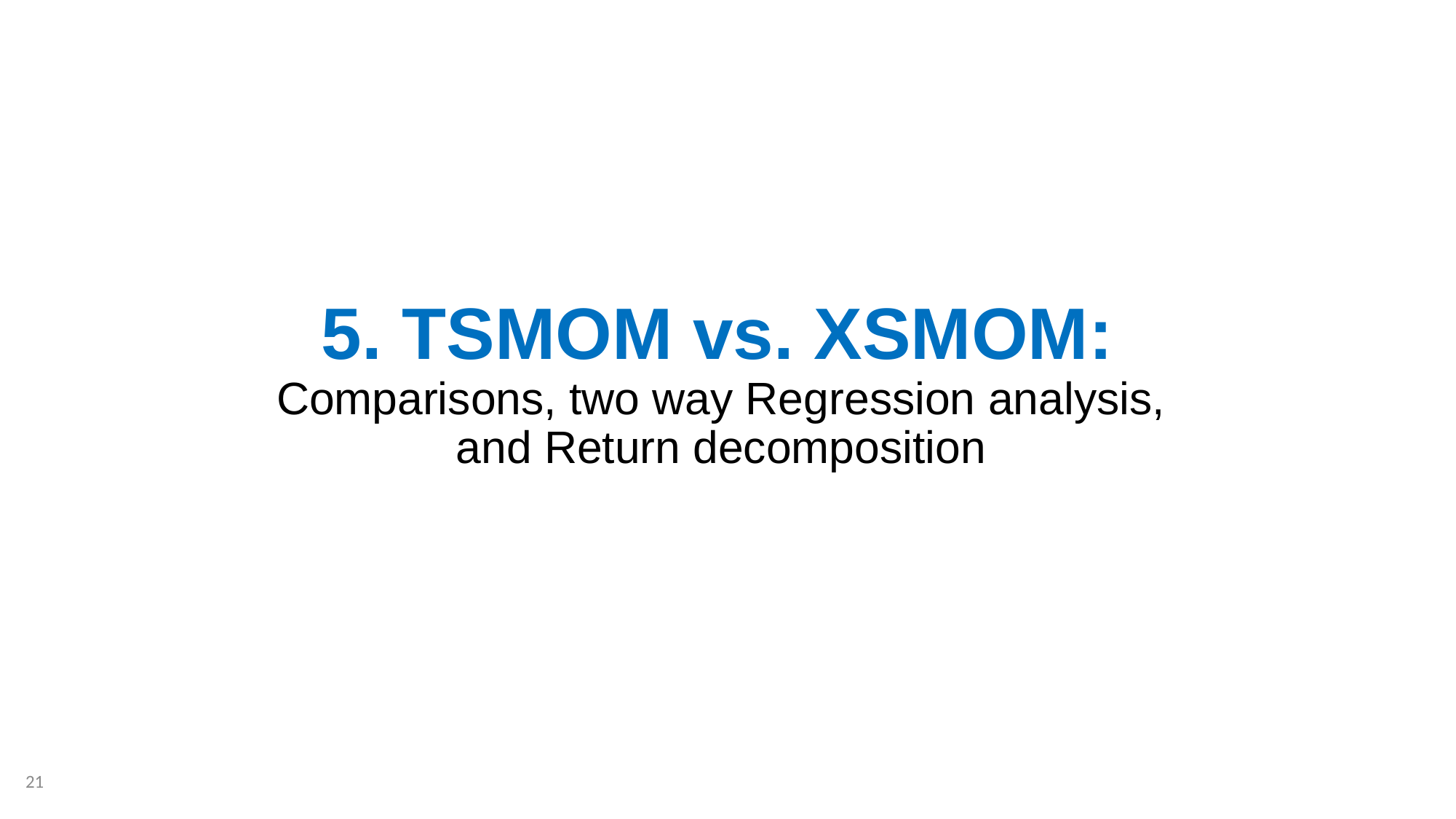

# 5. TSMOM vs. XSMOM: Comparisons, two way Regression analysis, and Return decomposition
21